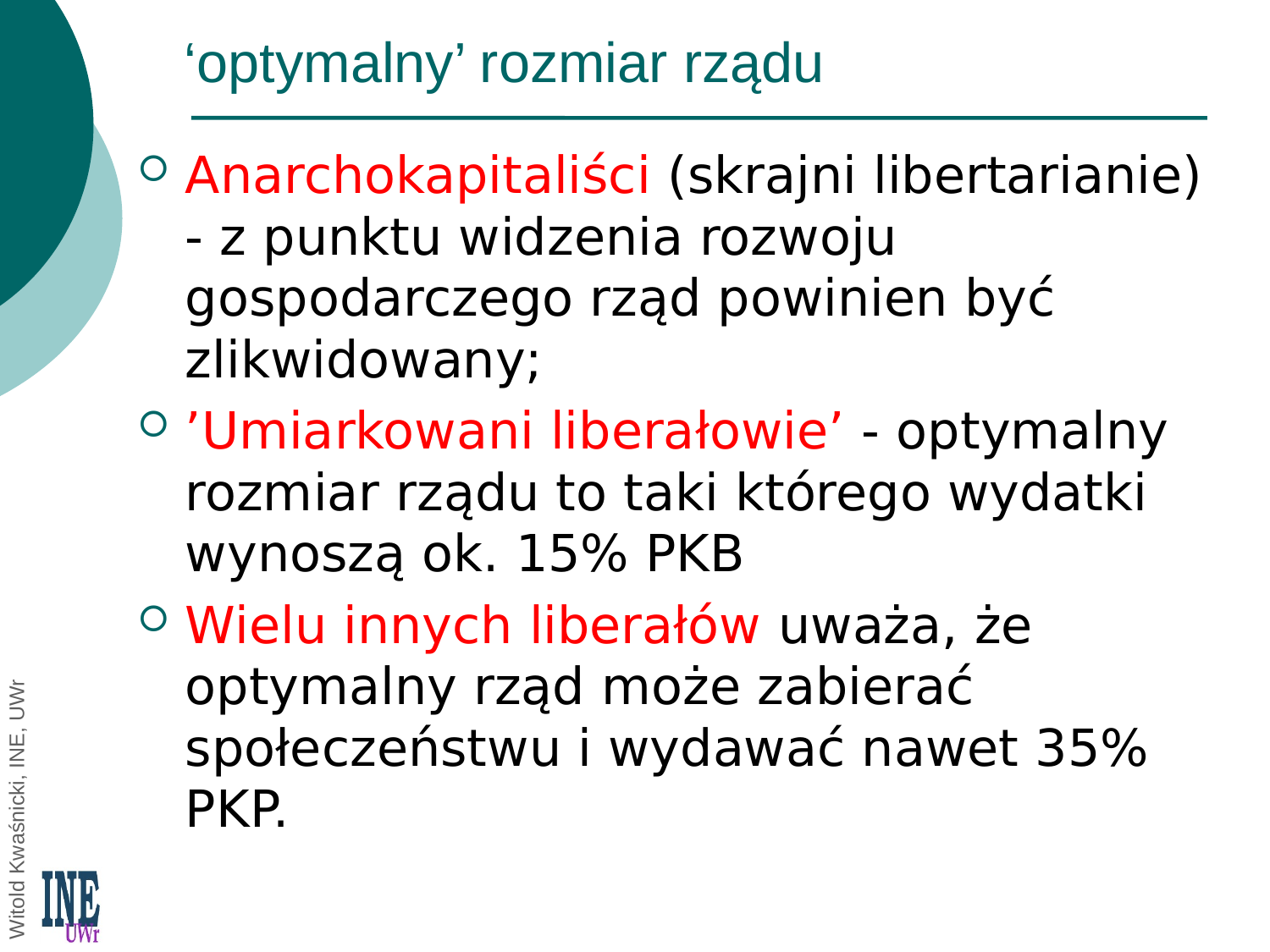

# ‘optymalny’ rozmiar rządu
Anarchokapitaliści (skrajni libertarianie) - z punktu widzenia rozwoju gospodarczego rząd powinien być zlikwidowany;
’Umiarkowani liberałowie’ - optymalny rozmiar rządu to taki którego wydatki wynoszą ok. 15% PKB
Wielu innych liberałów uważa, że optymalny rząd może zabierać społeczeństwu i wydawać nawet 35% PKP.